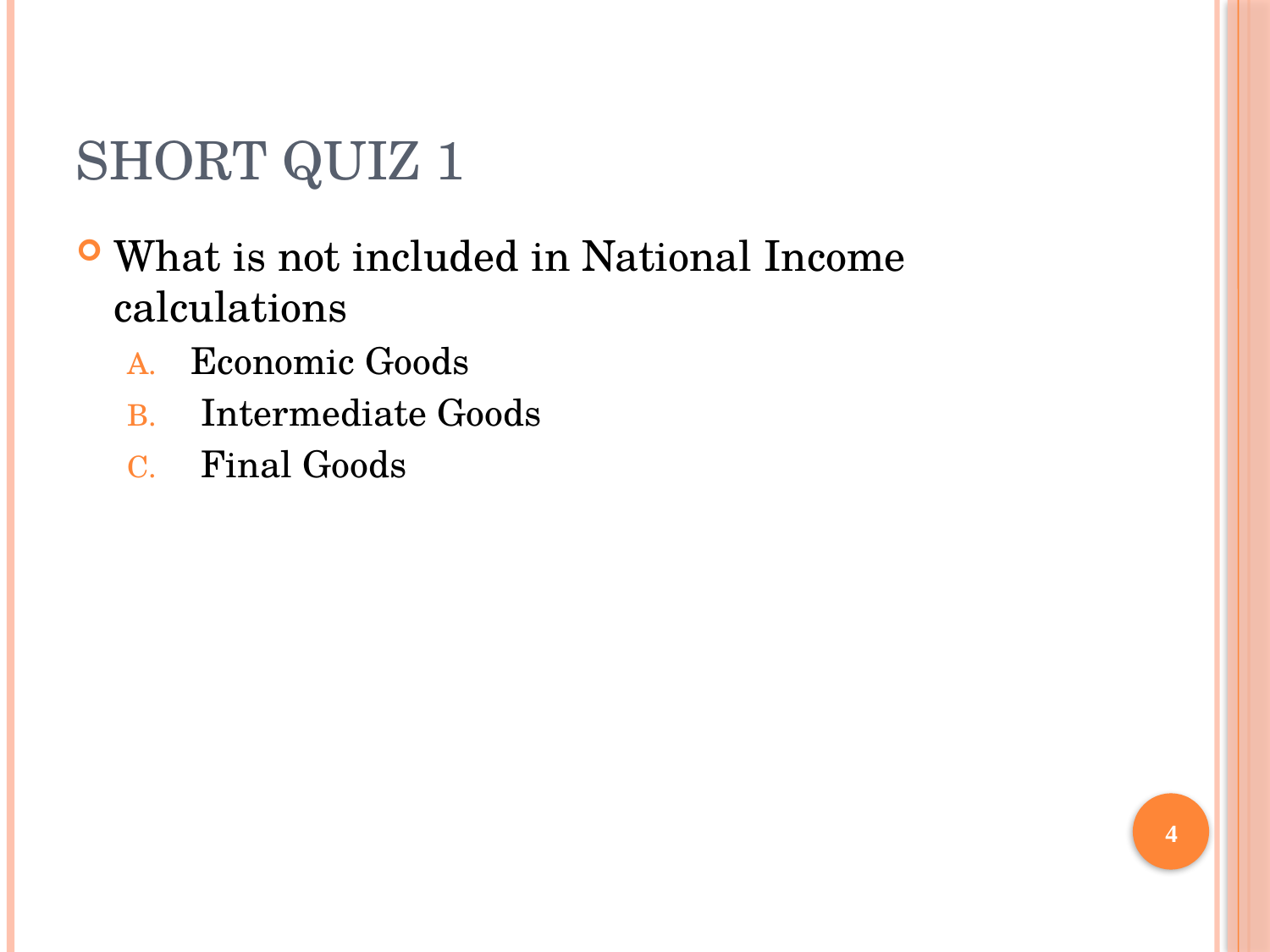

# Short Quiz 1
What is not included in National Income calculations
Economic Goods
 Intermediate Goods
 Final Goods

4